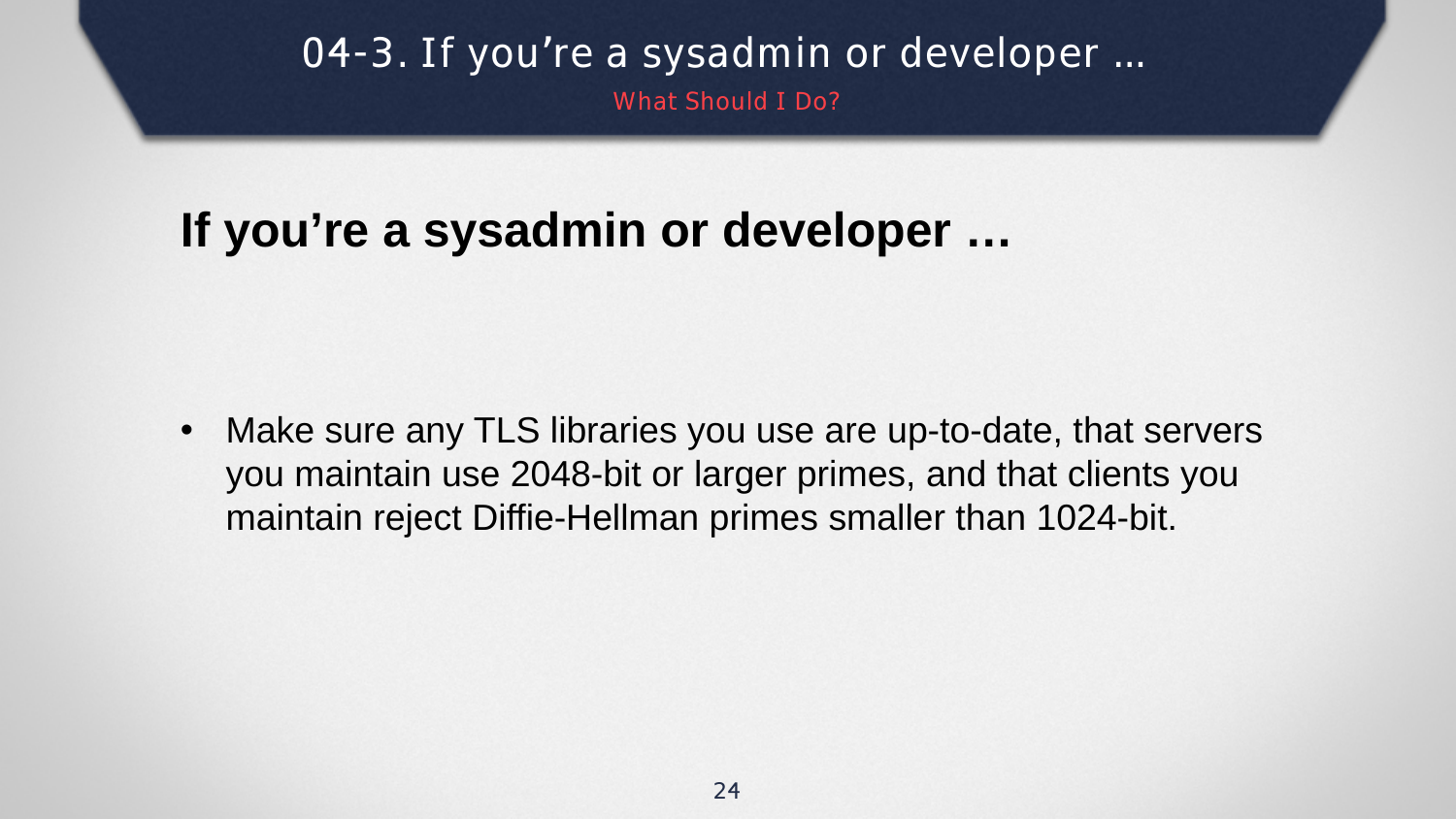

04-3. If you’re a sysadmin or developer …
What Should I Do?

If you’re a sysadmin or developer …
Make sure any TLS libraries you use are up-to-date, that servers you maintain use 2048-bit or larger primes, and that clients you maintain reject Diffie-Hellman primes smaller than 1024-bit.
24